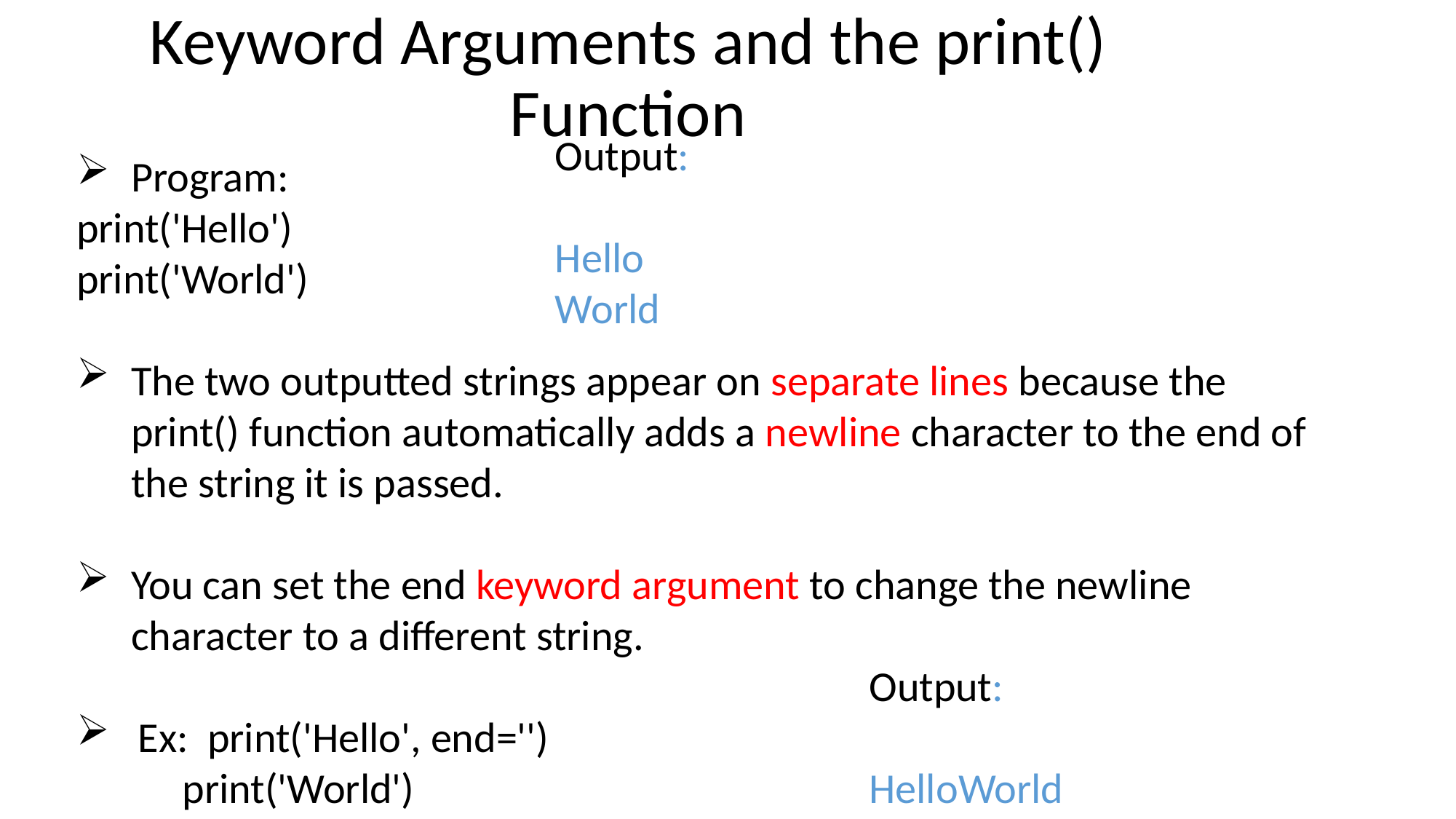

# Keyword Arguments and the print() Function

Program:
print('Hello')
print('World')

The two outputted strings appear on separate lines because the print() function automatically adds a newline character to the end of the string it is passed.

You can set the end keyword argument to change the newline character to a different string.

Ex:  print('Hello', end='')
           print('World')
Output:

Hello
World
Output:

HelloWorld